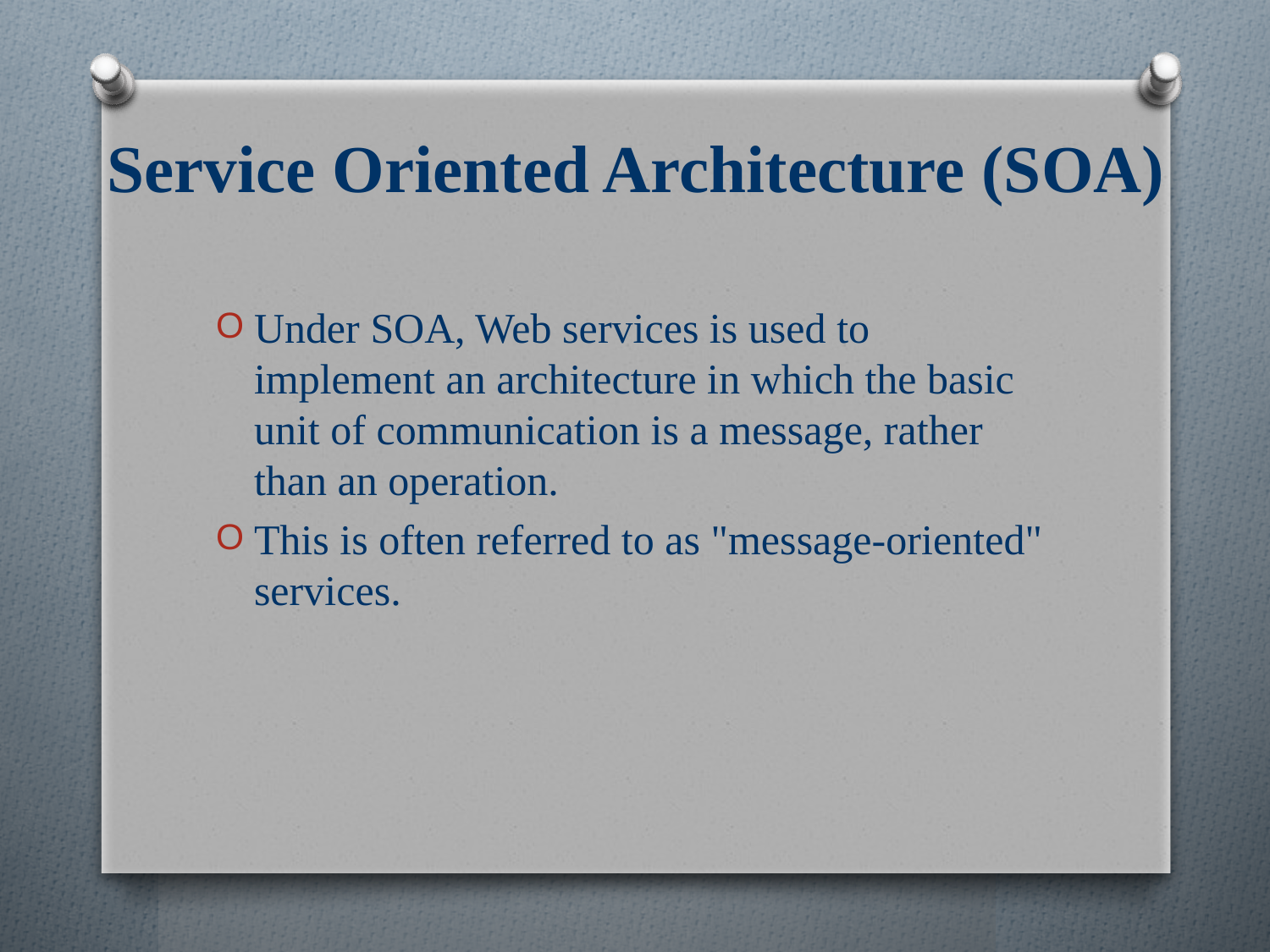

# Service Oriented Architecture (SOA)
Under SOA, Web services is used to implement an architecture in which the basic unit of communication is a message, rather than an operation.
This is often referred to as "message-oriented" services.